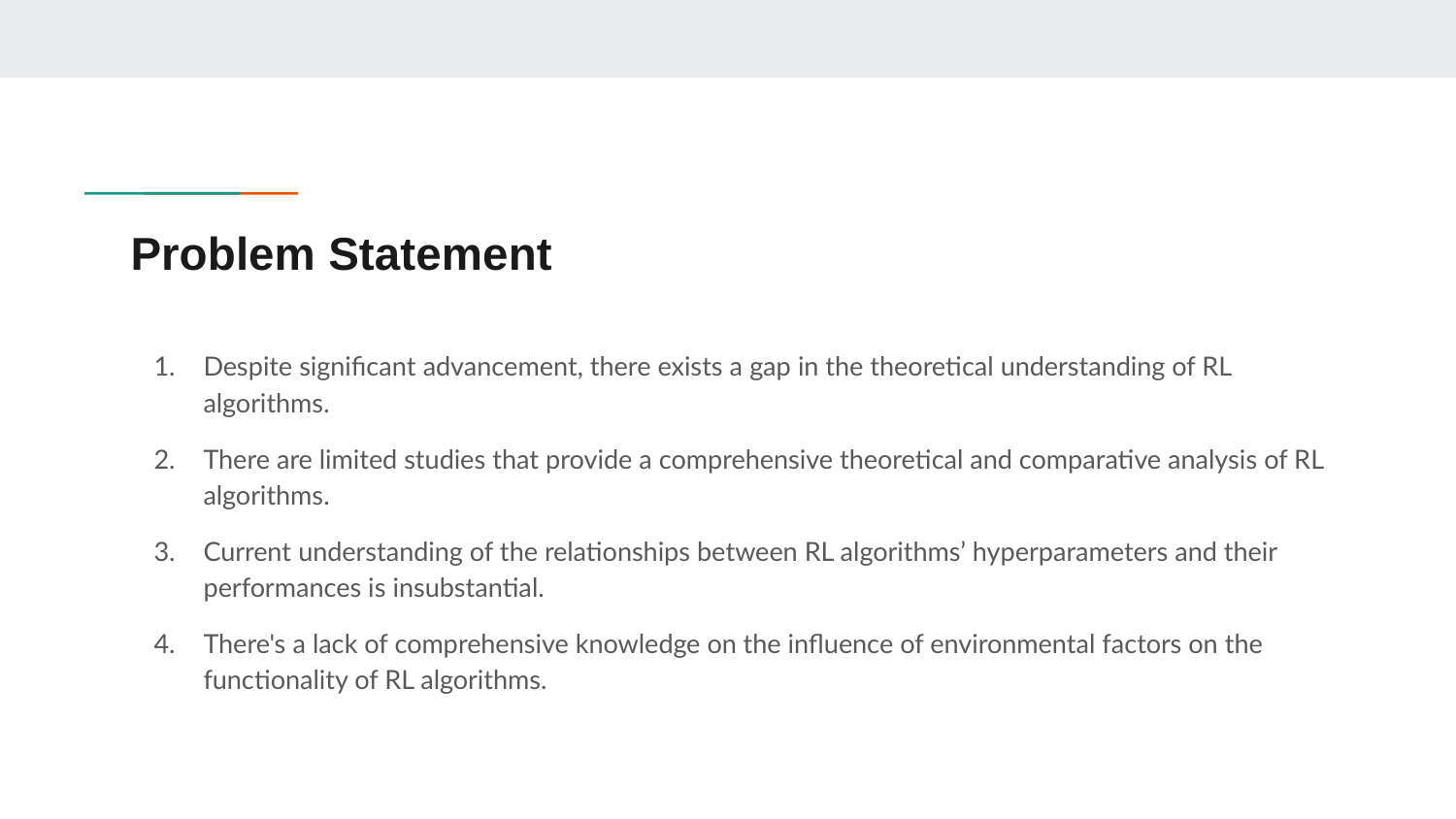

# Problem Statement
Despite significant advancement, there exists a gap in the theoretical understanding of RL algorithms.
There are limited studies that provide a comprehensive theoretical and comparative analysis of RL algorithms.
Current understanding of the relationships between RL algorithms’ hyperparameters and their performances is insubstantial.
There's a lack of comprehensive knowledge on the influence of environmental factors on the functionality of RL algorithms.